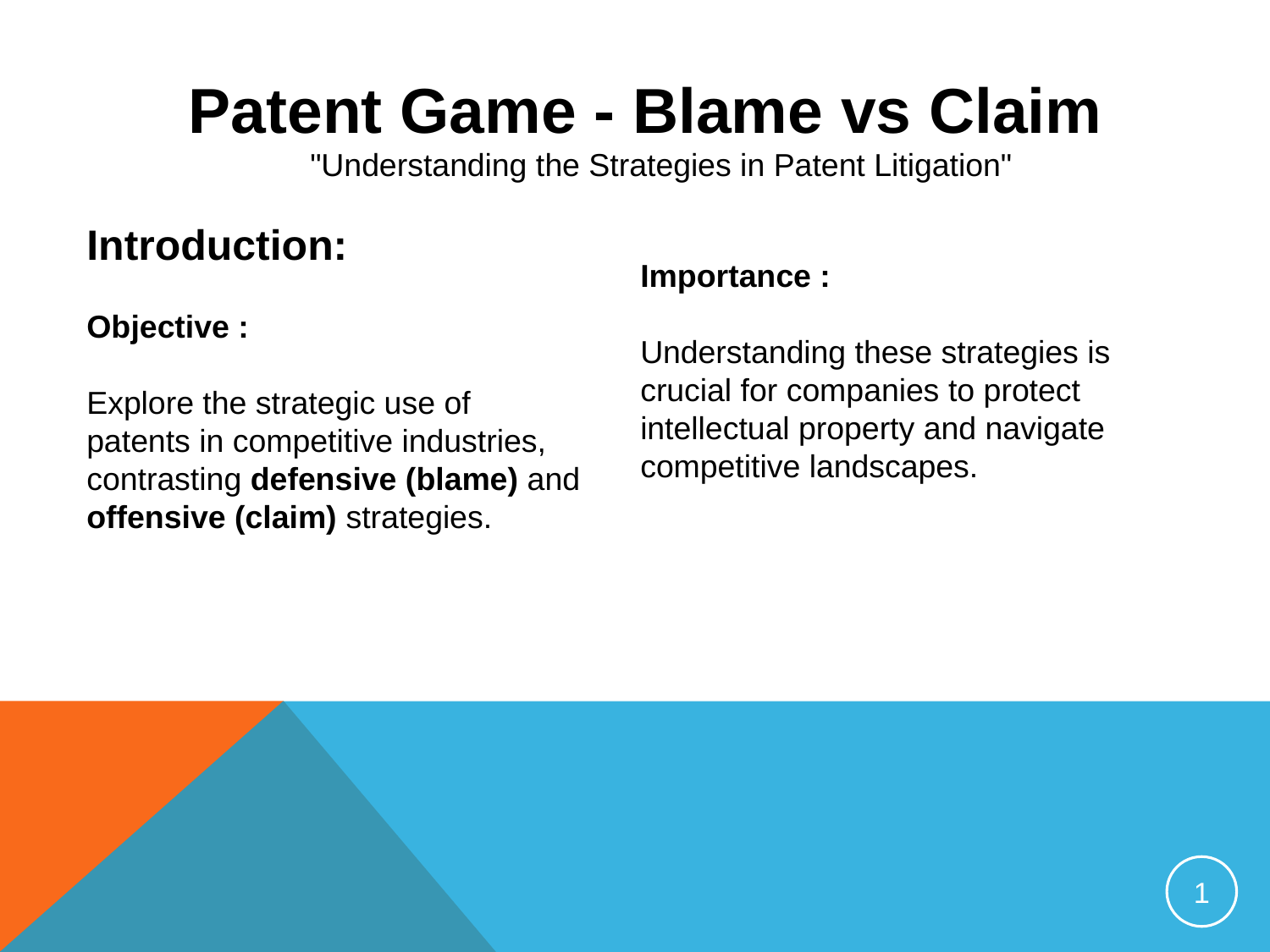

Patent Game - Blame vs Claim
"Understanding the Strategies in Patent Litigation"
Introduction:

Objective :

Explore the strategic use of
patents in competitive industries, contrasting defensive (blame) and offensive (claim) strategies.

Importance :

Understanding these strategies is crucial for companies to protect intellectual property and navigate competitive landscapes.
1